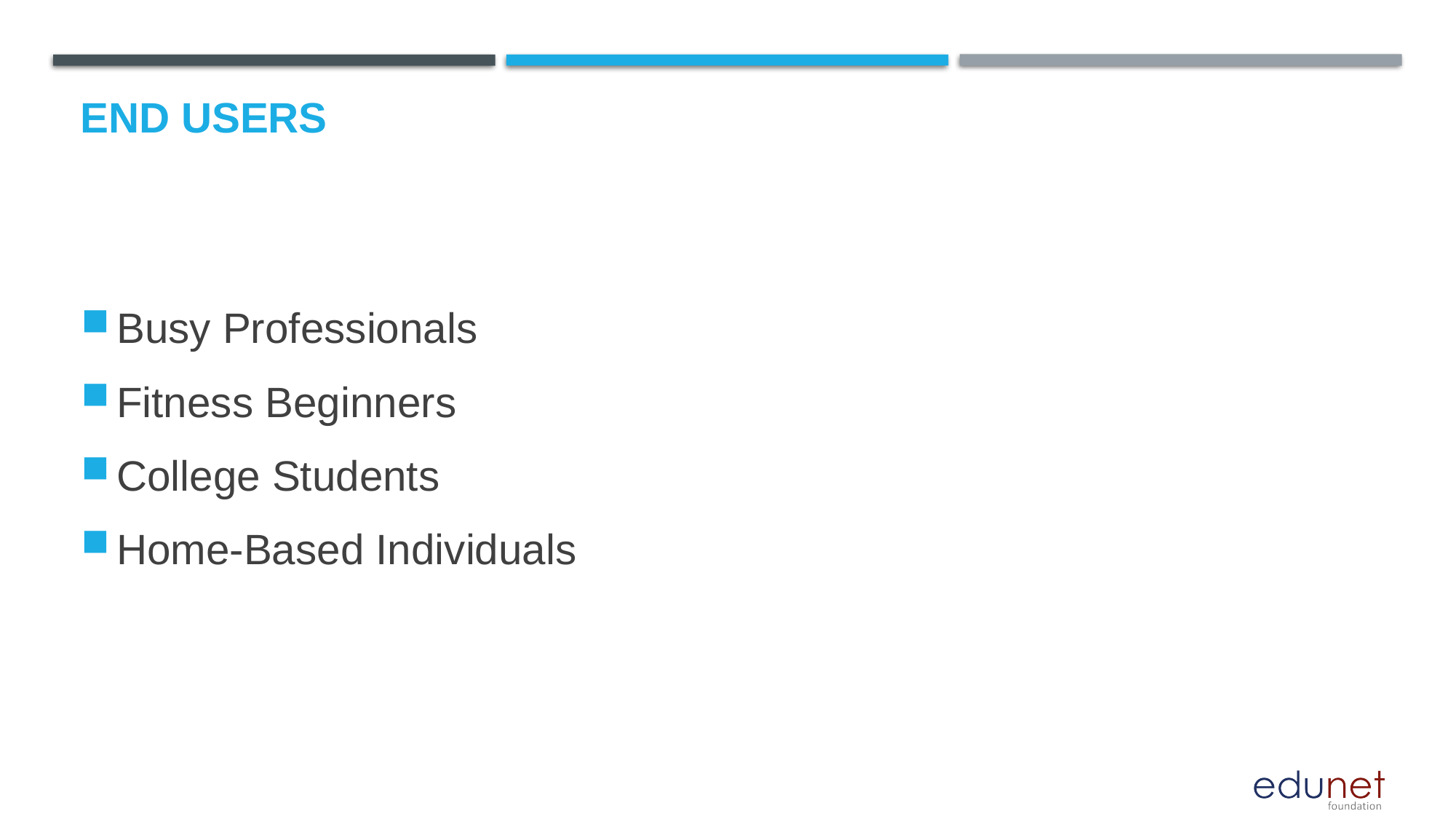

# End users
Busy Professionals
Fitness Beginners
College Students
Home-Based Individuals